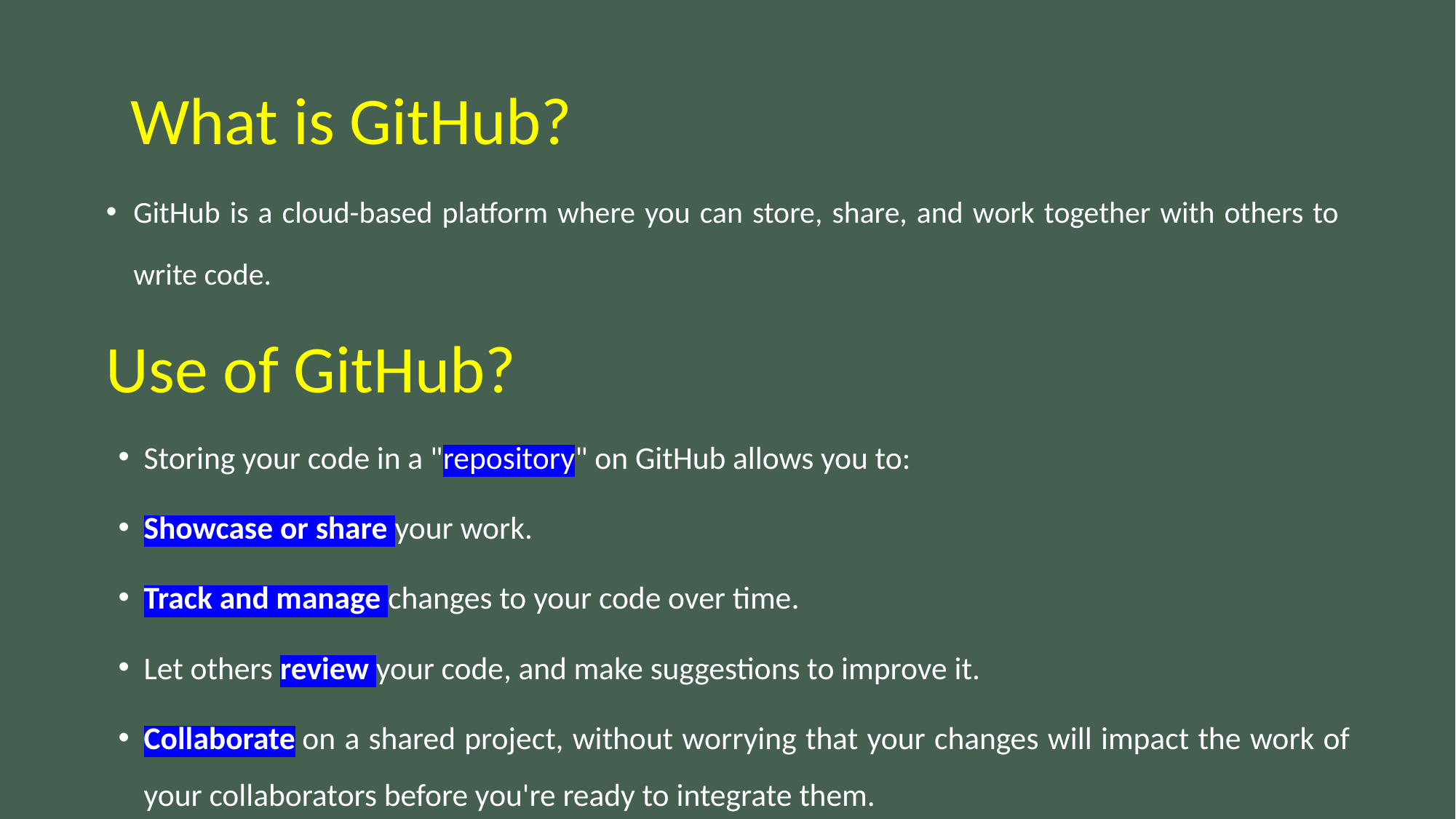

# What is GitHub?
GitHub is a cloud-based platform where you can store, share, and work together with others to write code.
Use of GitHub?
Storing your code in a "repository" on GitHub allows you to:
Showcase or share your work.
Track and manage changes to your code over time.
Let others review your code, and make suggestions to improve it.
Collaborate on a shared project, without worrying that your changes will impact the work of your collaborators before you're ready to integrate them.